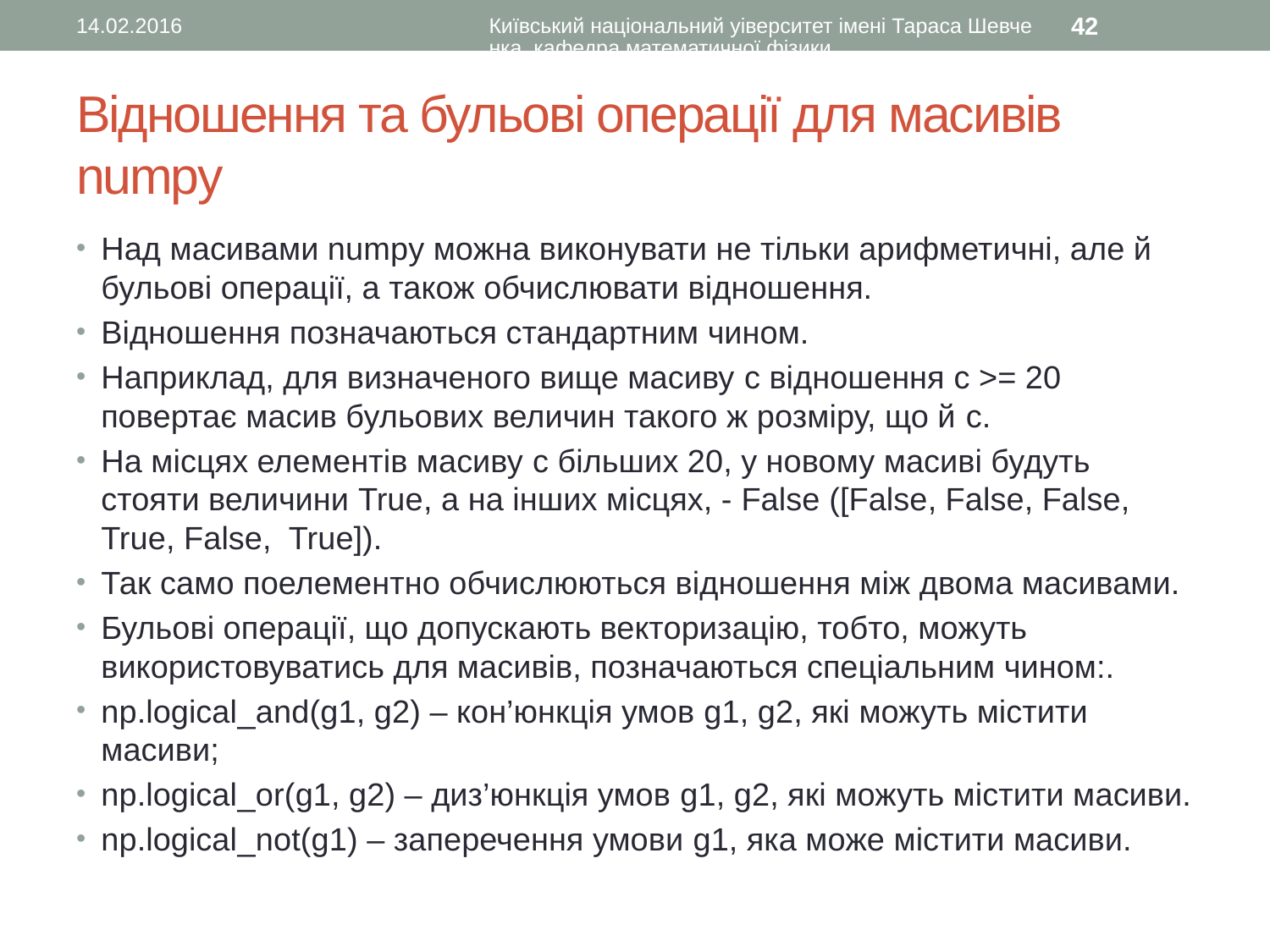

14.02.2016
Київський національний уіверситет імені Тараса Шевченка, кафедра математичної фізики
42
# Відношення та бульові операції для масивів numpy
Над масивами numpy можна виконувати не тільки арифметичні, але й бульові операції, а також обчислювати відношення.
Відношення позначаються стандартним чином.
Наприклад, для визначеного вище масиву c відношення c >= 20 повертає масив бульових величин такого ж розміру, що й c.
На місцях елементів масиву c більших 20, у новому масиві будуть стояти величини True, а на інших місцях, - False ([False, False, False,  True, False,  True]).
Так само поелементно обчислюються відношення між двома масивами.
Бульові операції, що допускають векторизацію, тобто, можуть використовуватись для масивів, позначаються спеціальним чином:.
np.logical_and(g1, g2) – кон’юнкція умов g1, g2, які можуть містити масиви;
np.logical_or(g1, g2) – диз’юнкція умов g1, g2, які можуть містити масиви.
np.logical_not(g1) – заперечення умови g1, яка може містити масиви.